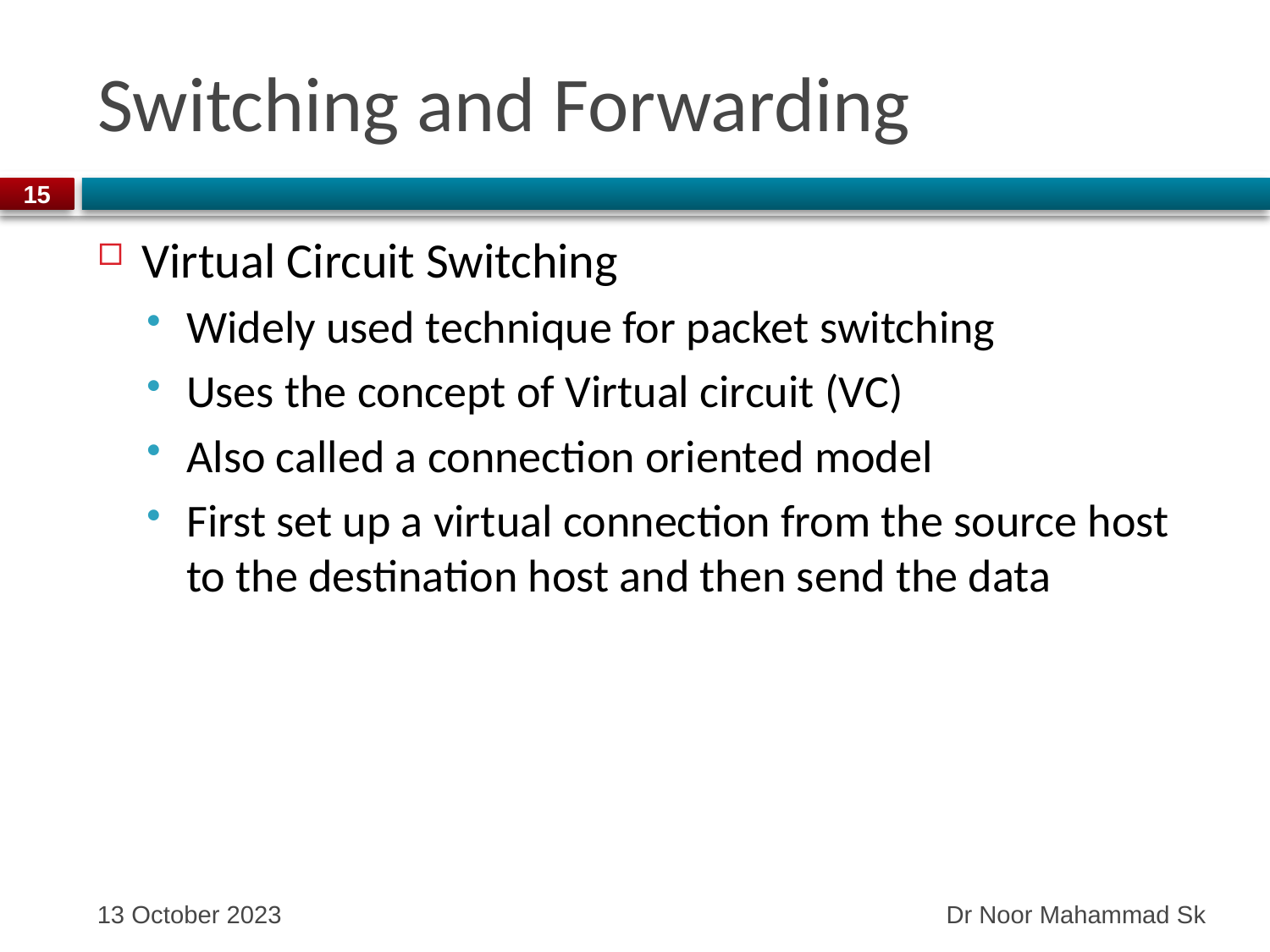

# Switching and Forwarding
15
Virtual Circuit Switching
Widely used technique for packet switching
Uses the concept of Virtual circuit (VC)
Also called a connection oriented model
First set up a virtual connection from the source host to the destination host and then send the data

Dr Noor Mahammad Sk
13 October 2023